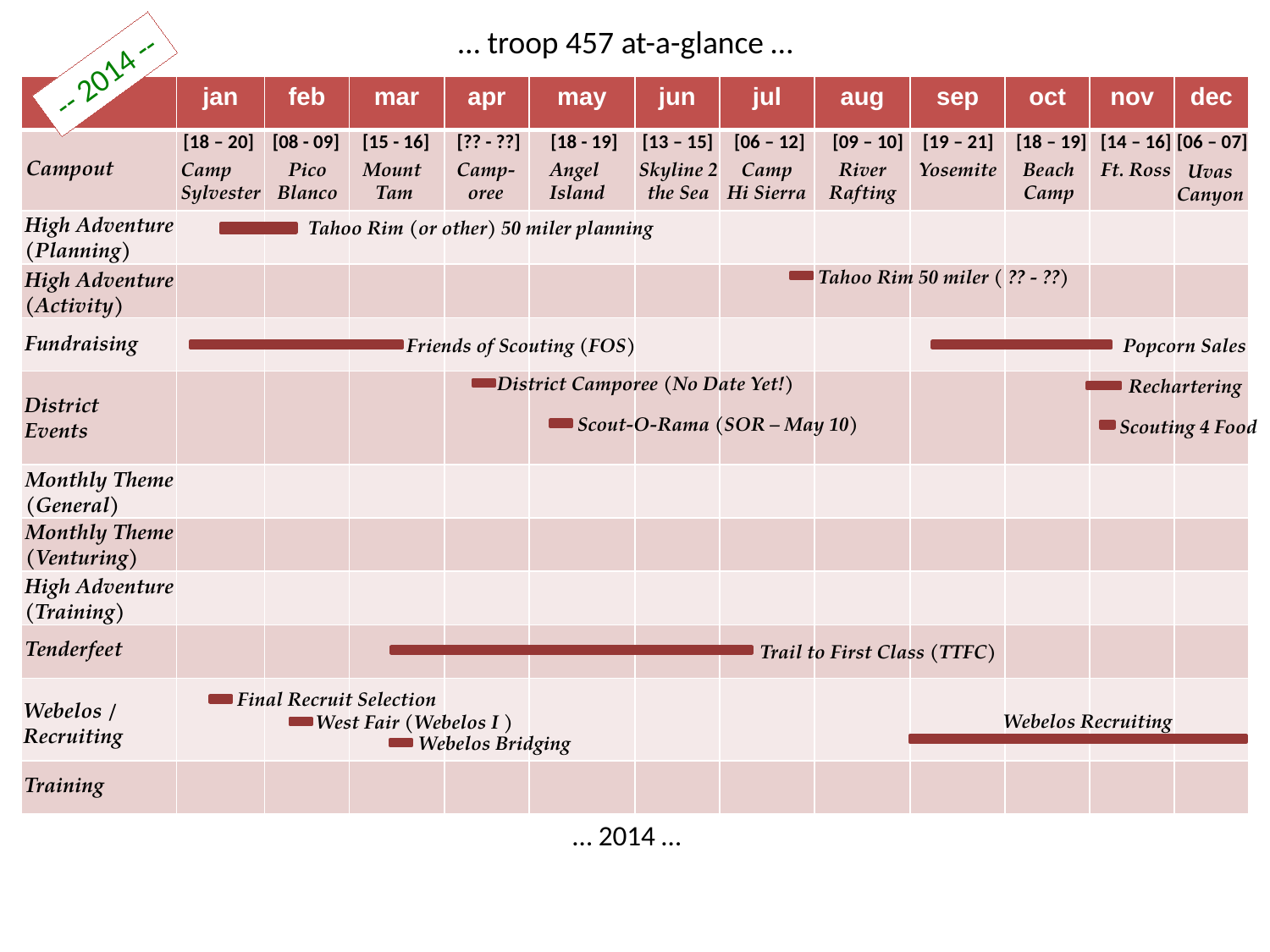

… troop 457 at-a-glance …
-- 2014 --
[18 – 20]
[08 - 09]
[15 - 16]
[?? - ??]
[18 - 19]
[13 – 15]
[06 – 12]
[09 – 10]
[19 – 21]
[18 – 19]
[14 – 16]
[06 – 07]
Campout
Camp
Sylvester
Pico
Blanco
Mount
Tam
Camp-
oree
Angel
Island
Skyline 2
the Sea
Camp
Hi Sierra
River
Rafting
Yosemite
Beach
Camp
Ft. Ross
Uvas
Canyon
High Adventure
(Planning)
Tahoo Rim (or other) 50 miler planning

Tahoo Rim 50 miler ( ?? - ??)
High Adventure
(Activity)

Fundraising
Friends of Scouting (FOS)
Popcorn Sales

District Camporee (No Date Yet!)
Rechartering

District
Events
Scout-O-Rama (SOR – May 10)
Scouting 4 Food

Monthly Theme
(General)
Monthly Theme
(Venturing)
High Adventure
(Training)
Tenderfeet
Trail to First Class (TTFC)

Final Recruit Selection
Webelos /
Recruiting

Webelos Recruiting
West Fair (Webelos I )

Webelos Bridging

Training
… 2014 …